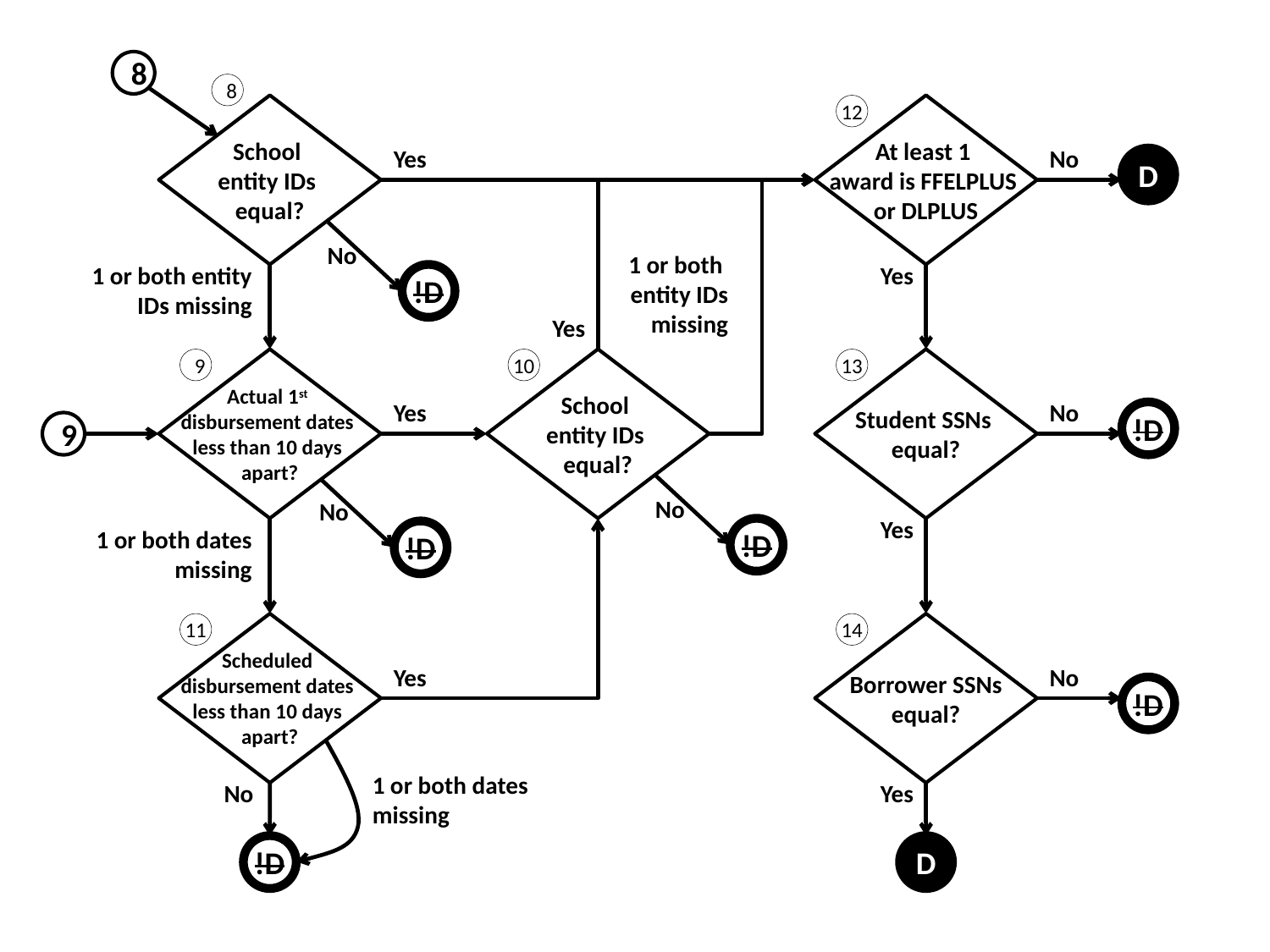

8
8
School
entity IDs
equal?
At least 1
award is FFELPLUS
or DLPLUS
12
Yes
No
D
No
1 or both
entity IDs missing
1 or both entity IDs missing
Yes
!D
Yes
Actual 1st
disbursement dates
less than 10 days
apart?
9
School
entity IDs
equal?
10
Student SSNs
equal?
13
Yes
No
!D
9
No
No
Yes
1 or both dates missing
!D
!D
Scheduled
disbursement dates
less than 10 days
apart?
11
Borrower SSNs
equal?
14
Yes
No
!D

1 or both dates missing
No
Yes
!D
D